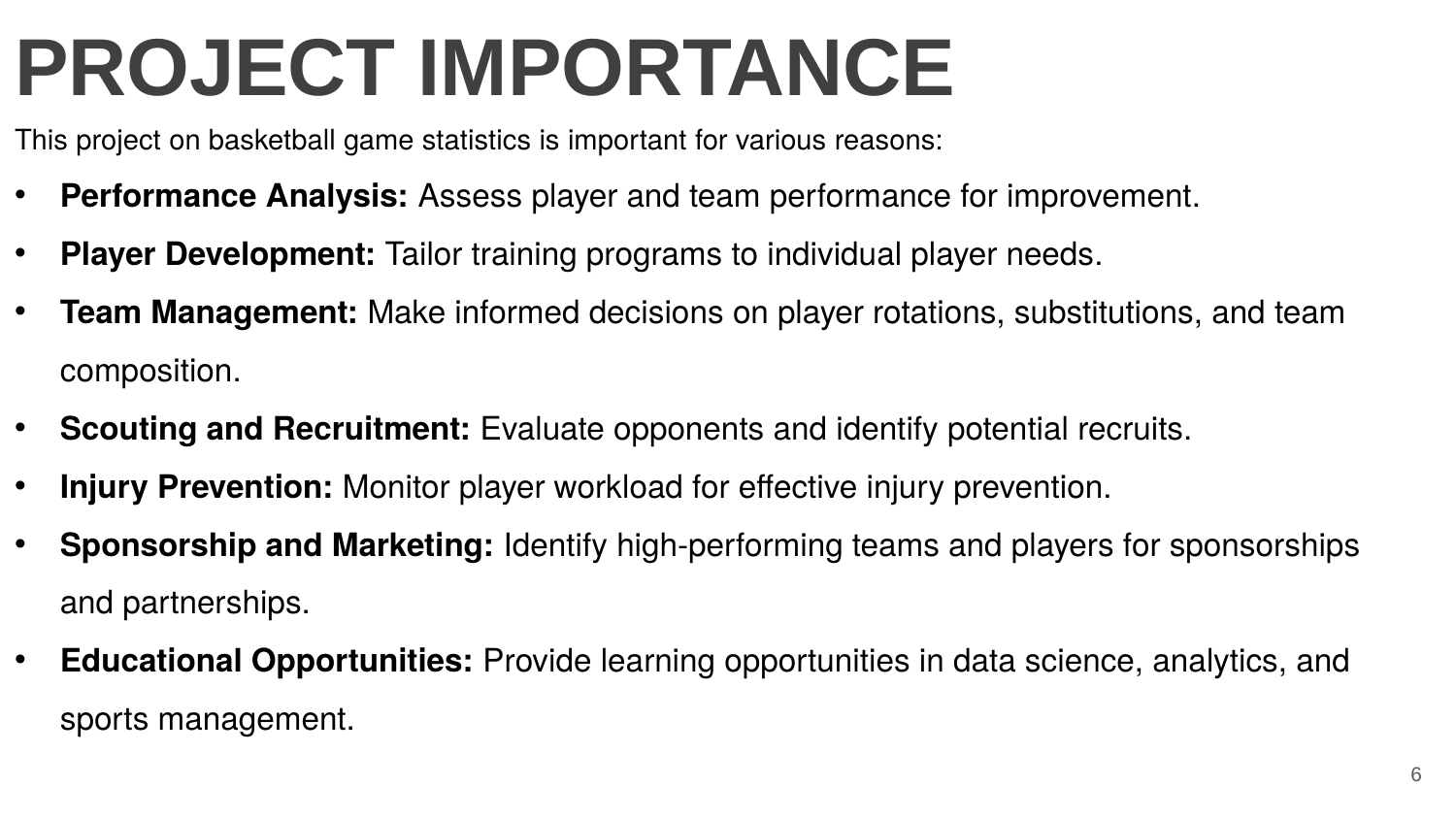

PROJECT IMPORTANCE
This project on basketball game statistics is important for various reasons:
Performance Analysis: Assess player and team performance for improvement.
Player Development: Tailor training programs to individual player needs.
Team Management: Make informed decisions on player rotations, substitutions, and team composition.
Scouting and Recruitment: Evaluate opponents and identify potential recruits.
Injury Prevention: Monitor player workload for effective injury prevention.
Sponsorship and Marketing: Identify high-performing teams and players for sponsorships and partnerships.
Educational Opportunities: Provide learning opportunities in data science, analytics, and sports management.

6